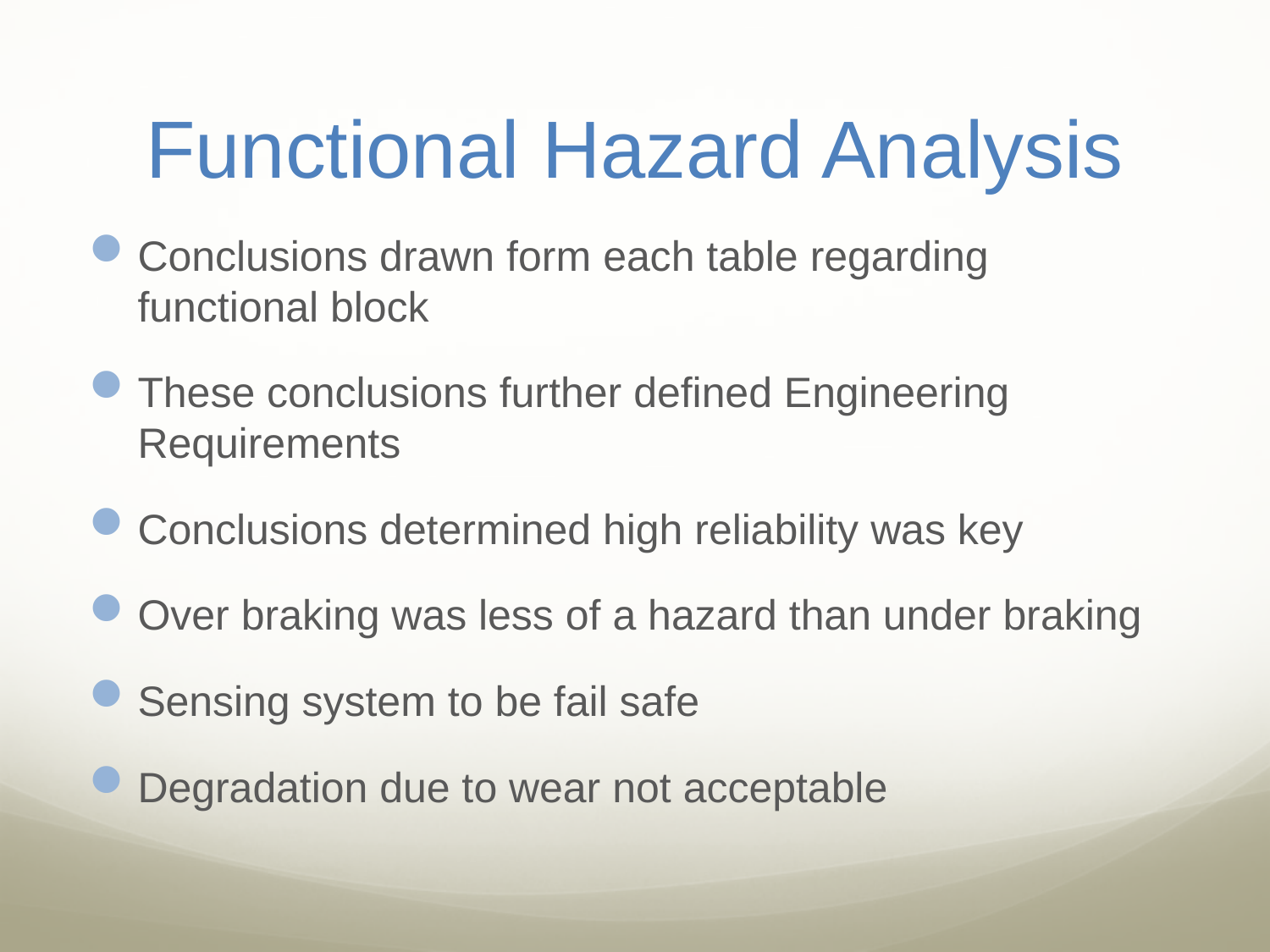

# Functional Hazard Analysis
Conclusions drawn form each table regarding functional block
These conclusions further defined Engineering Requirements
Conclusions determined high reliability was key
Over braking was less of a hazard than under braking
Sensing system to be fail safe
Degradation due to wear not acceptable